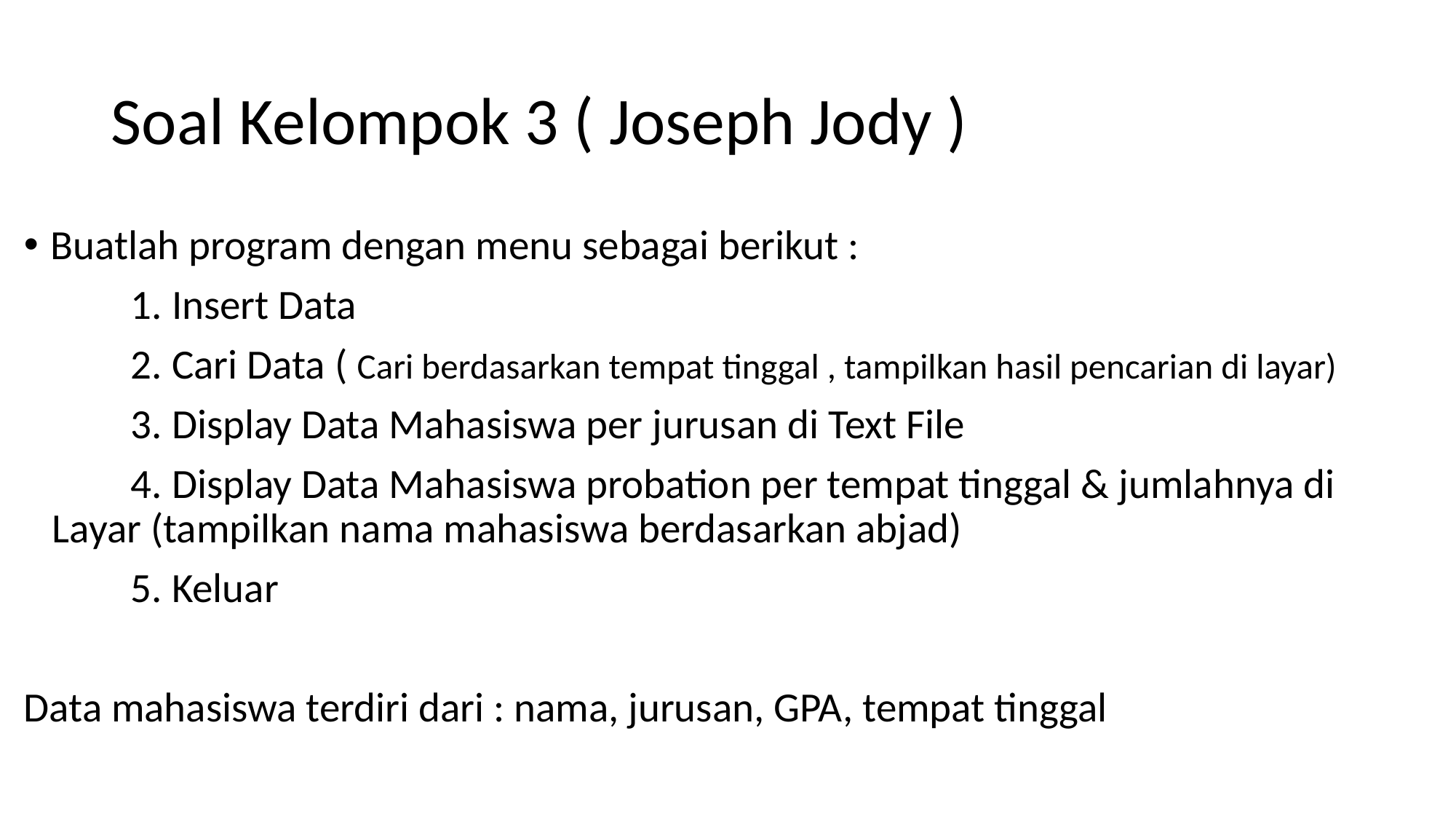

# Soal Kelompok 3 ( Joseph Jody )
Buatlah program dengan menu sebagai berikut :
	1. Insert Data
	2. Cari Data ( Cari berdasarkan tempat tinggal , tampilkan hasil pencarian di layar)
	3. Display Data Mahasiswa per jurusan di Text File
	4. Display Data Mahasiswa probation per tempat tinggal & jumlahnya di 	     Layar (tampilkan nama mahasiswa berdasarkan abjad)
	5. Keluar

Data mahasiswa terdiri dari : nama, jurusan, GPA, tempat tinggal